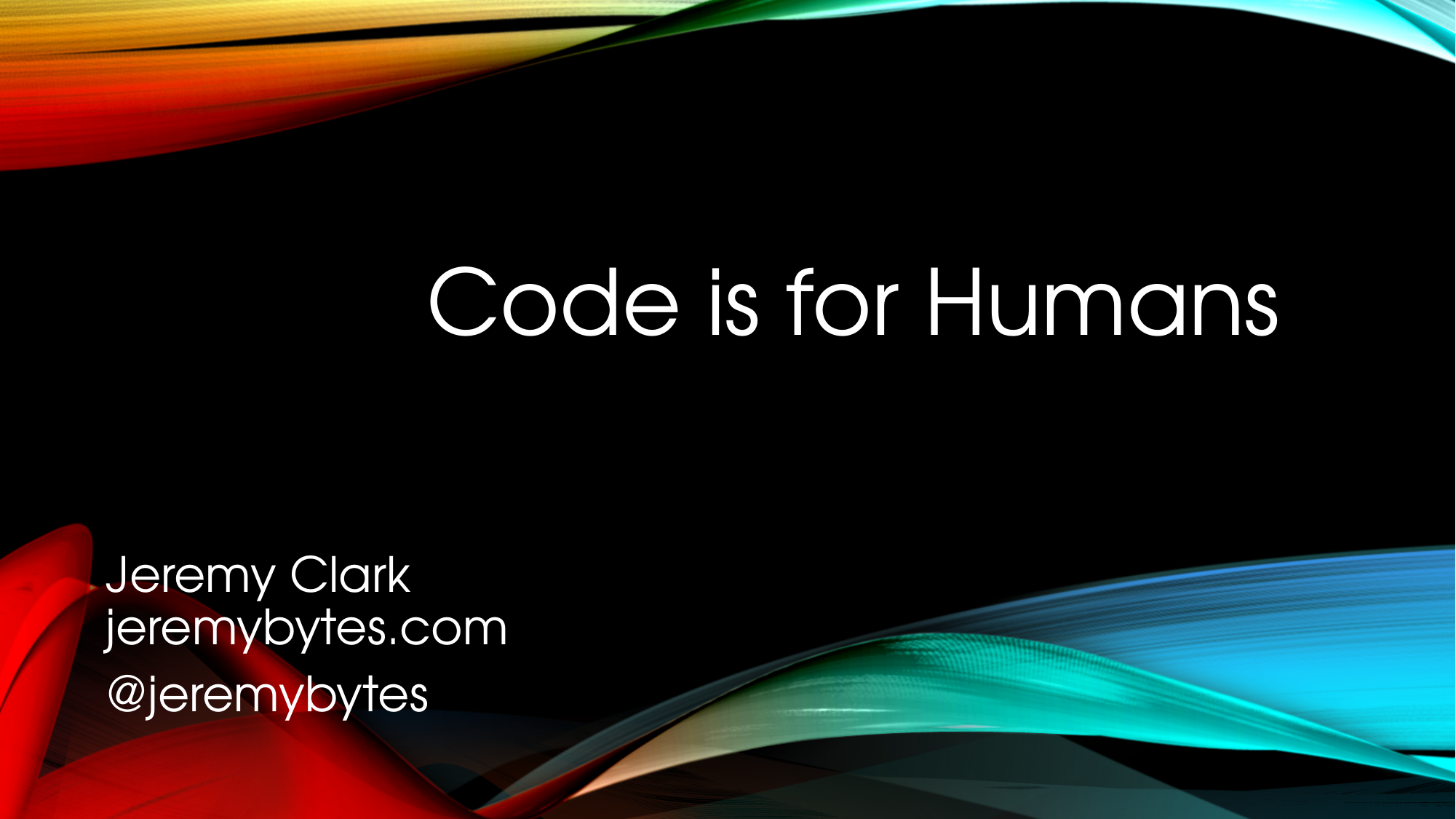

# Code is for Humans
Jeremy Clark
jeremybytes.com
@jeremybytes